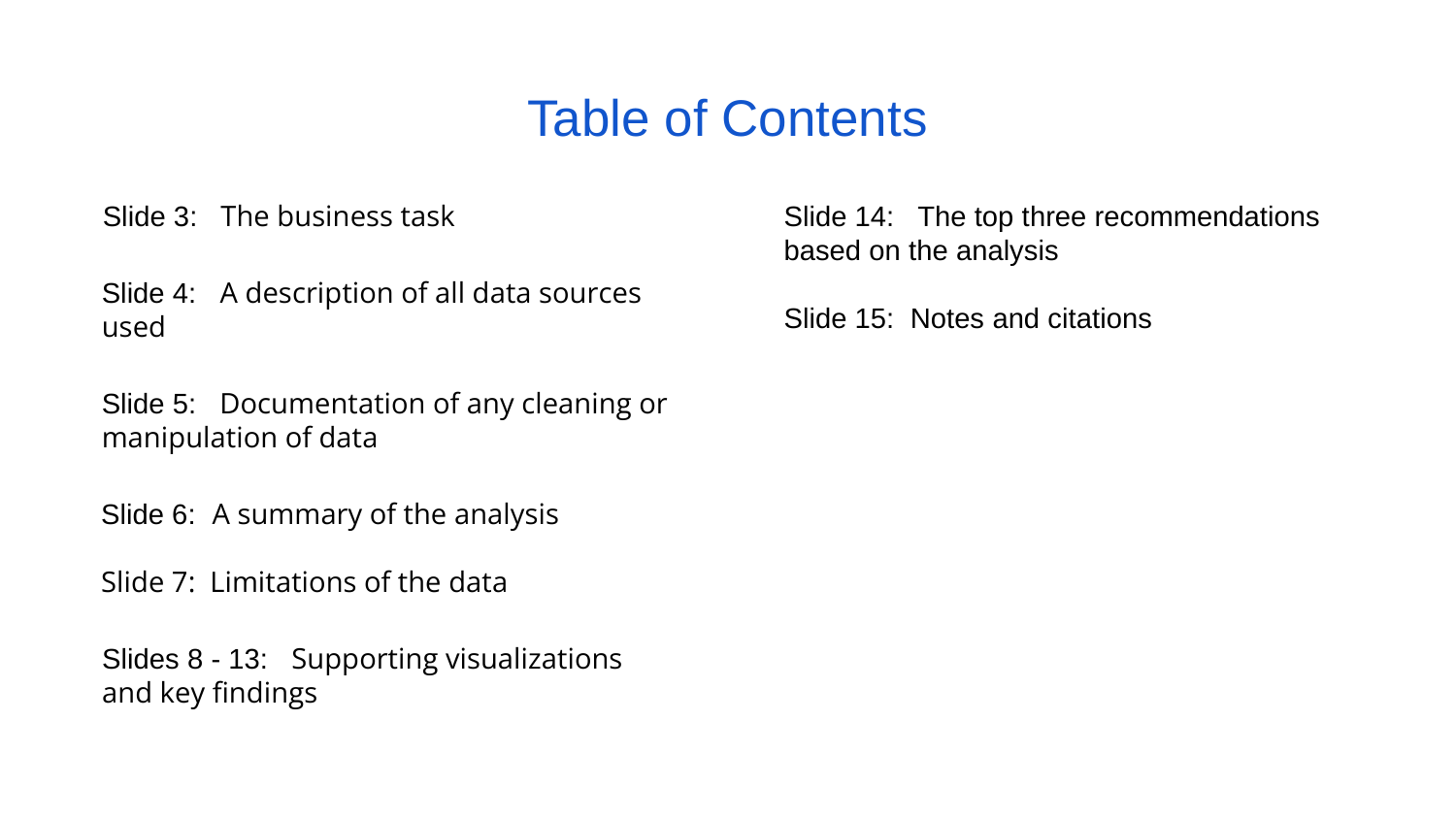

# Table of Contents
Slide 3:   The business task

Slide 4:   A description of all data sources used

Slide 5:   Documentation of any cleaning or manipulation of data

Slide 6:  A summary of the analysis

Slide 7:  Limitations of the data

Slides 8 - 13:   Supporting visualizations and key findings

Slide 14:   The top three recommendations based on the analysis

Slide 15:  Notes and citations